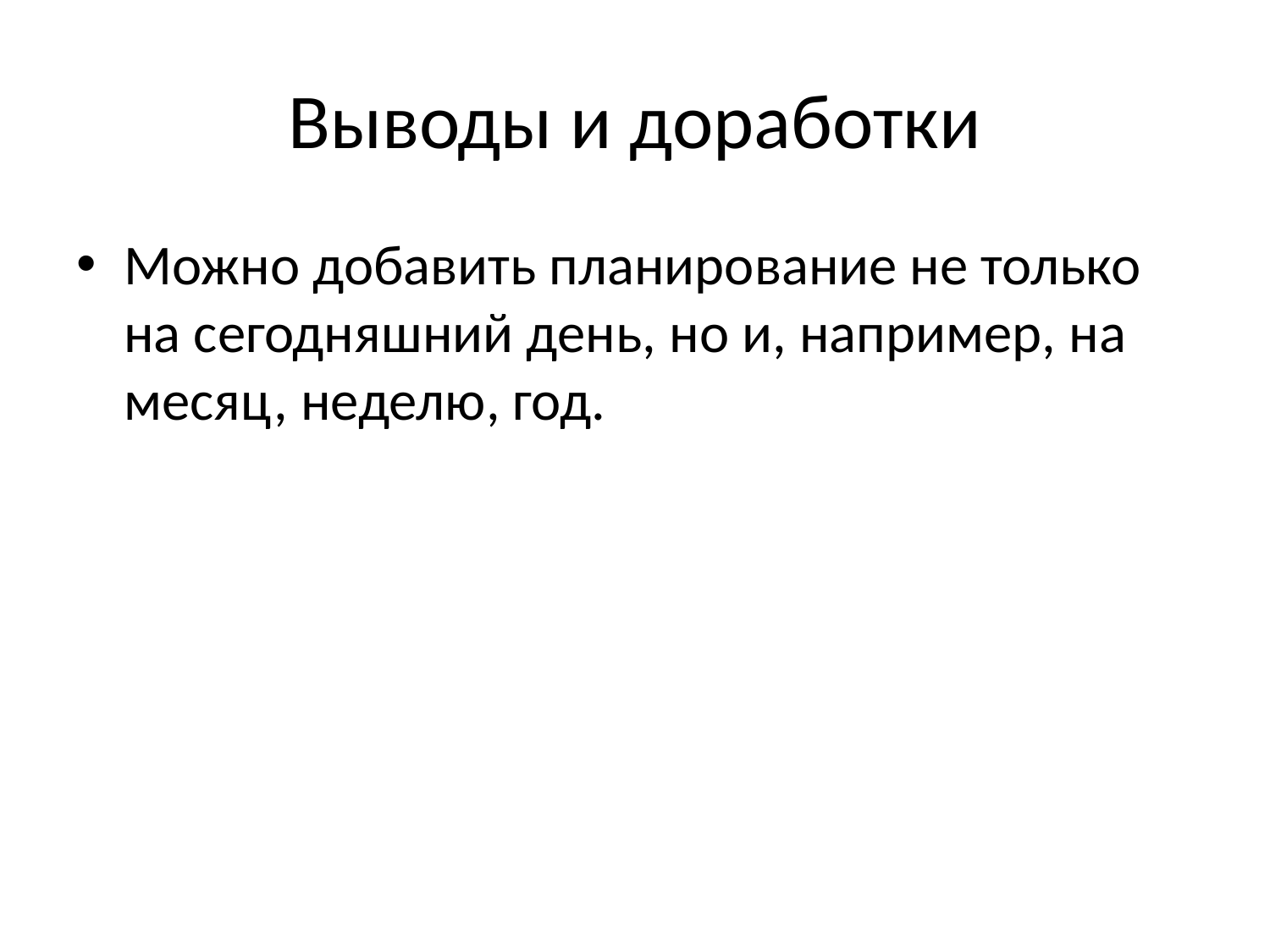

# Выводы и доработки
Можно добавить планирование не только на сегодняшний день, но и, например, на месяц, неделю, год.